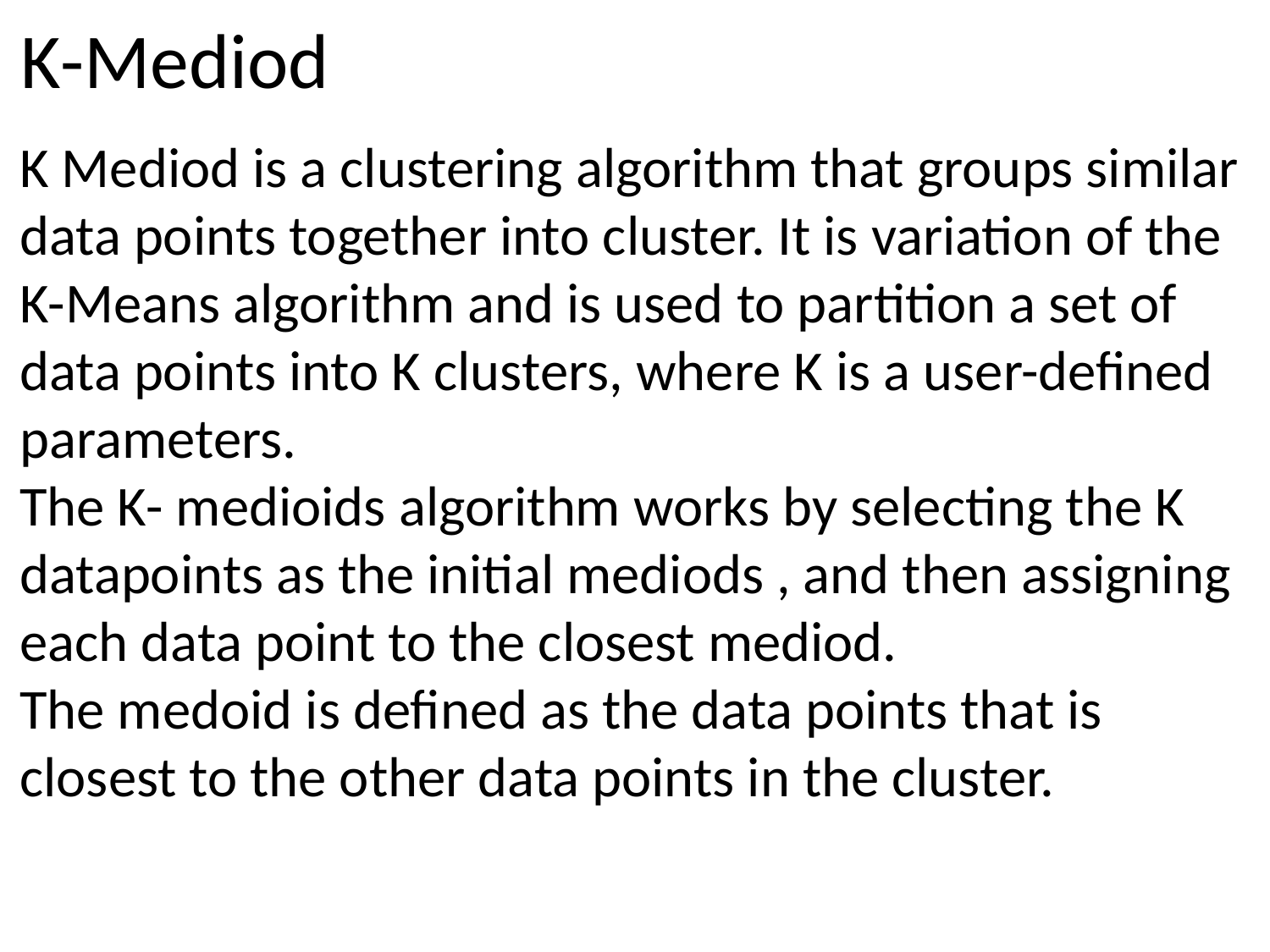

# K-Mediod
K Mediod is a clustering algorithm that groups similar data points together into cluster. It is variation of the K-Means algorithm and is used to partition a set of data points into K clusters, where K is a user-defined parameters.
The K- medioids algorithm works by selecting the K datapoints as the initial mediods , and then assigning each data point to the closest mediod.
The medoid is defined as the data points that is closest to the other data points in the cluster.